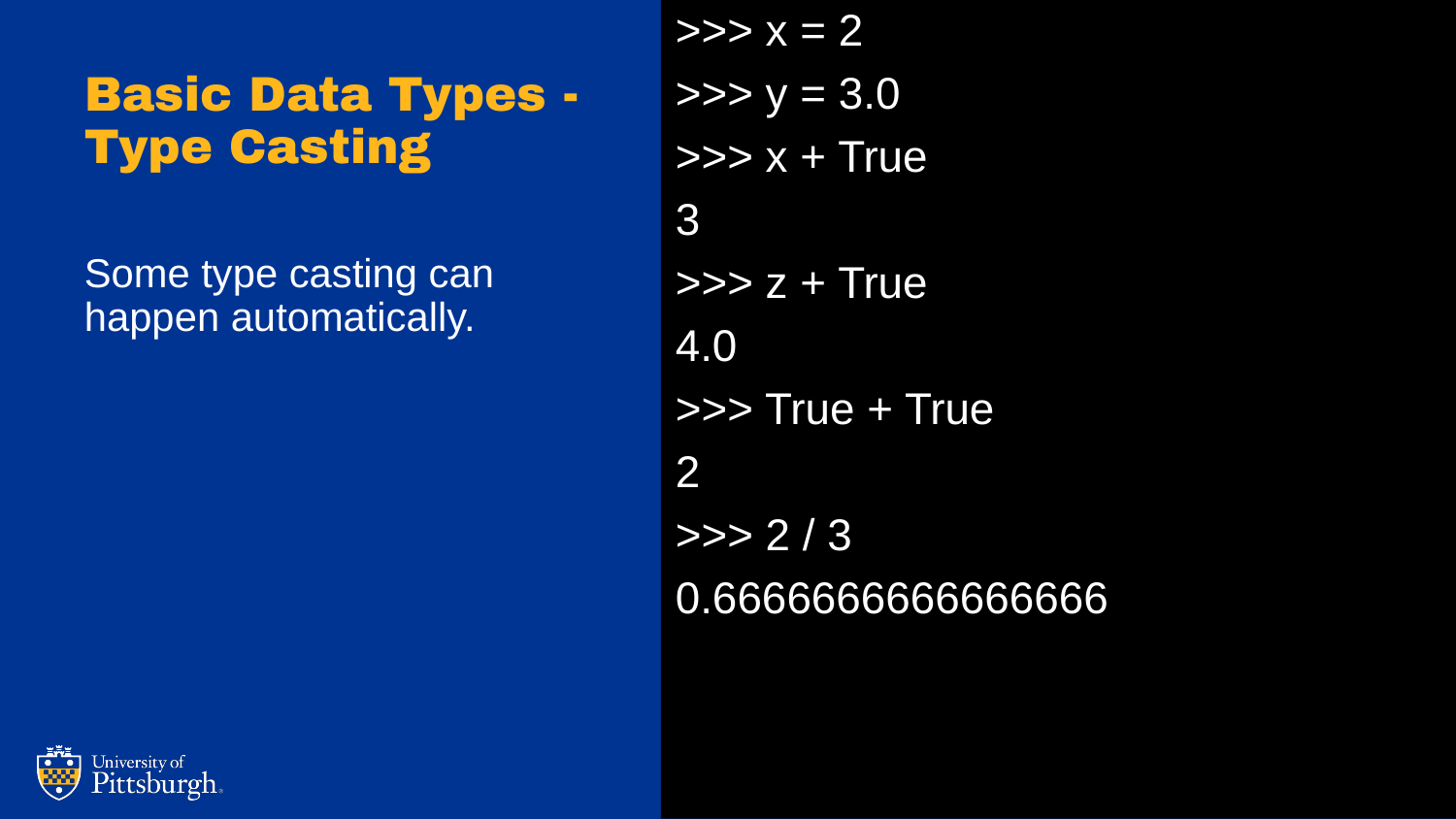

>>> x = 2
>>> y = 3.0
>>> x + True
3
>>> z + True
4.0
>>> True + True
2
>>> 2 / 3
0.6666666666666666

# Basic Data Types - Type Casting
Some type casting can happen automatically.